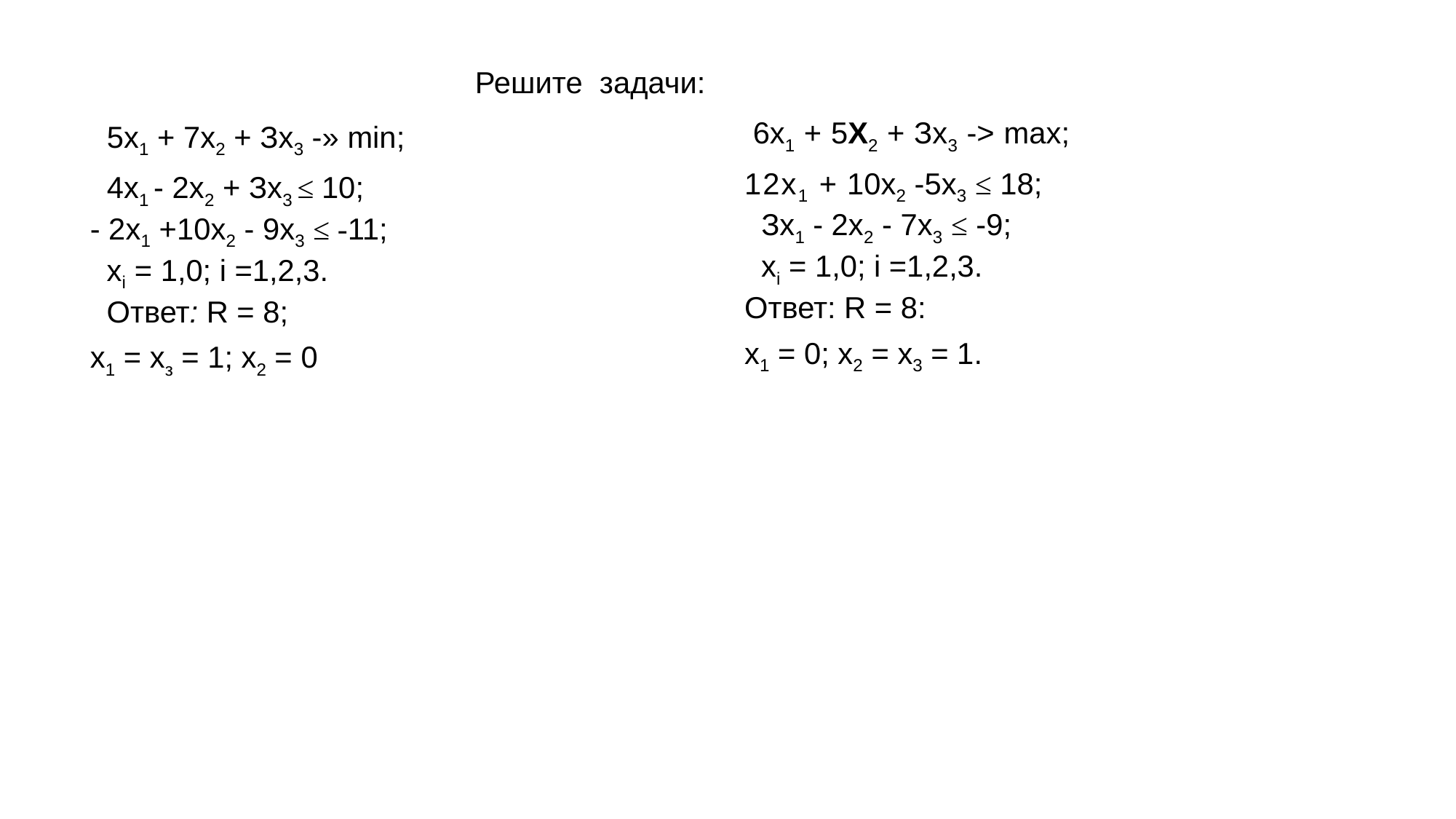

Решите  задачи:
  5x1 + 7х2 + Зх3 -» min;
  4х1 - 2х2 + Зх3 ≤ 10;
- 2x1 +10х2 - 9х3 ≤ -11;
  xi = 1,0; i =1,2,3.
  Ответ: R = 8;
x1 = хз = 1; х2 = 0

 6х1 + 5х2 + Зх3 -> max;
12x1 + 10х2 -5х3 ≤ 18;
  Зх1 - 2х2 - 7х3 ≤ -9;
  xi = 1,0; i =1,2,3.
Ответ: R = 8:
x1 = 0; х2 = х3 = 1.